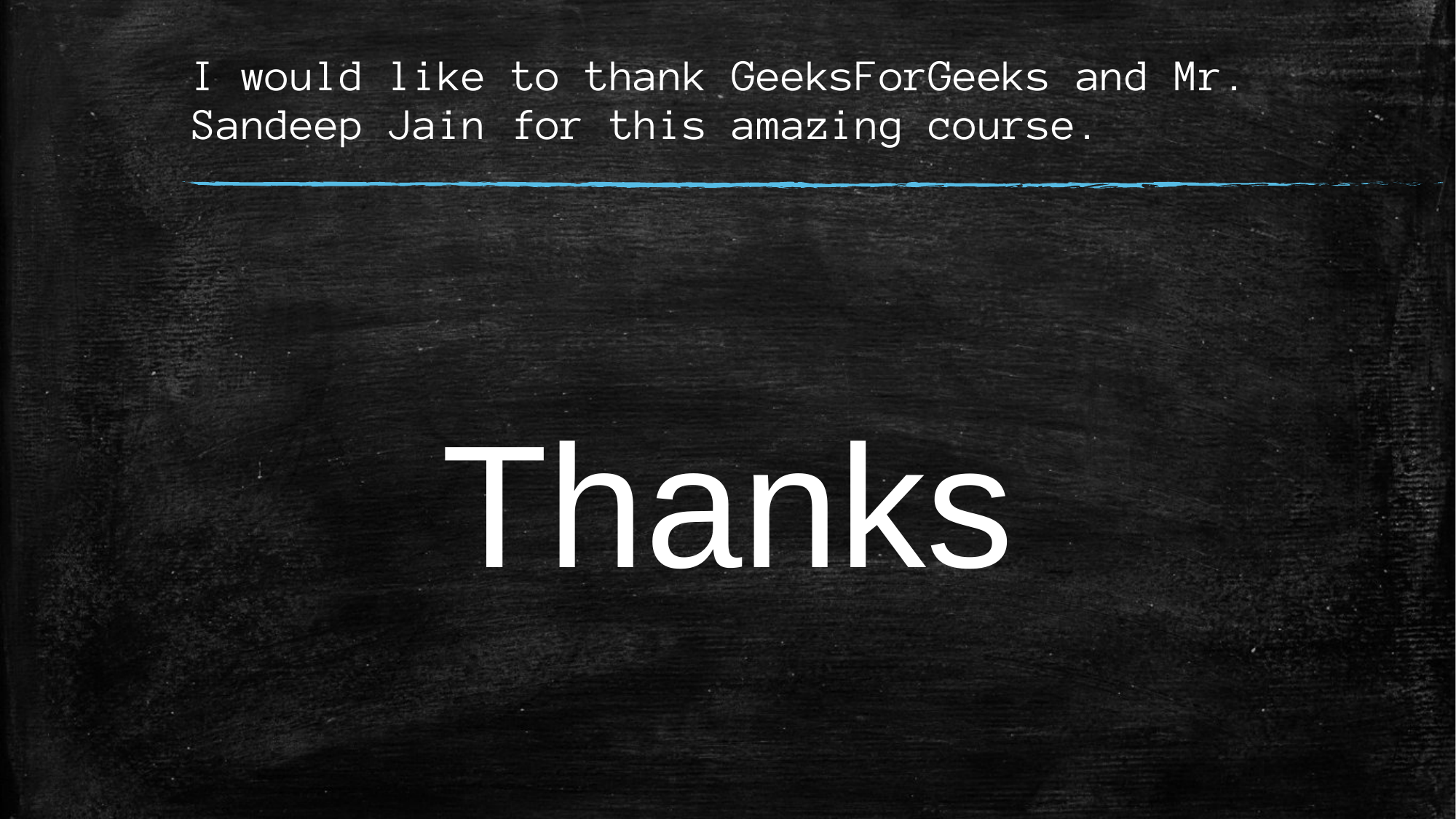

# I would like to thank GeeksForGeeks and Mr. Sandeep Jain for this amazing course.
Thanks